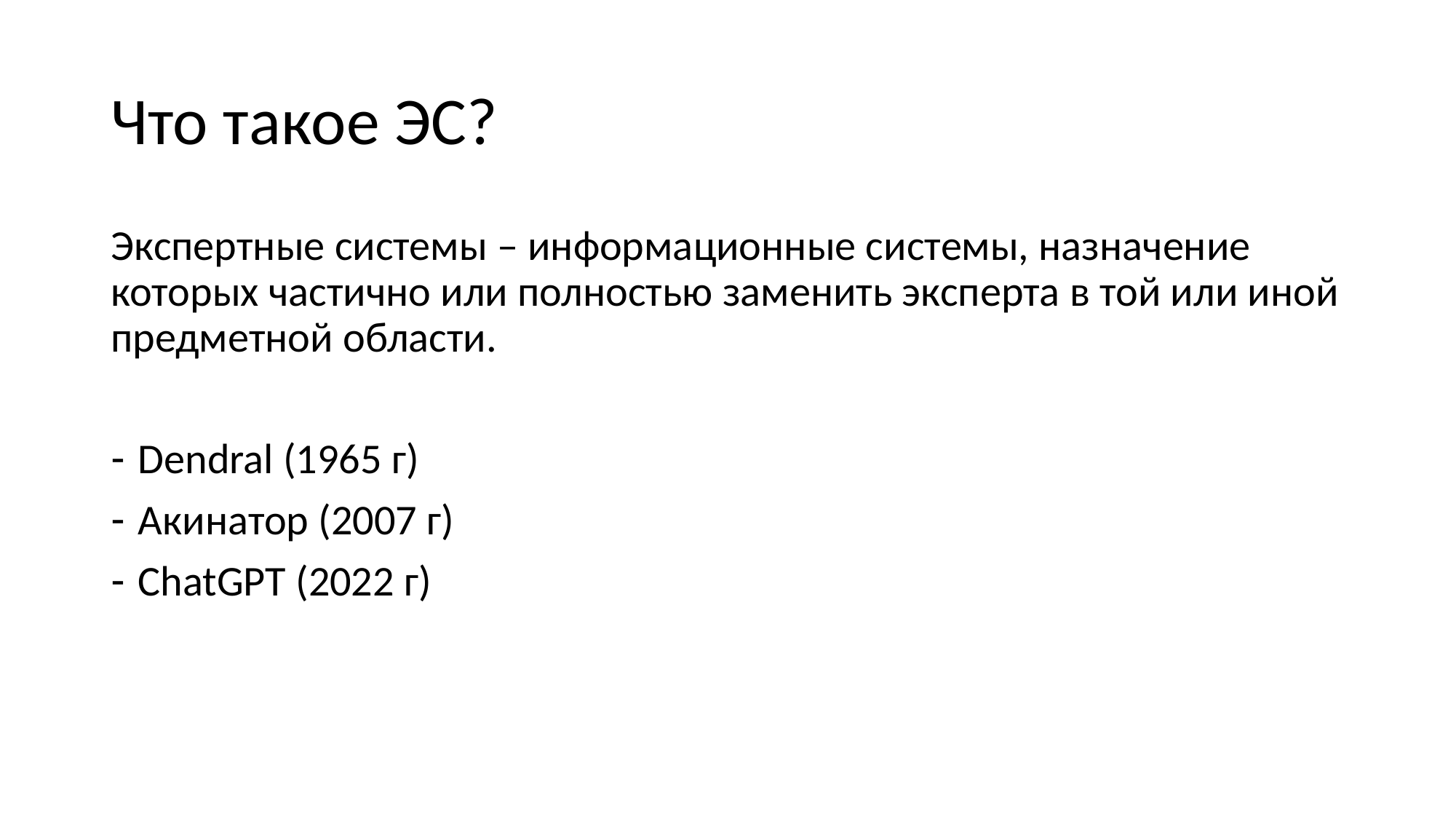

# Что такое ЭС?
Экспертные системы – информационные системы, назначение которых частично или полностью заменить эксперта в той или иной предметной области.

Dendral (1965 г)
Акинатор (2007 г)
ChatGPT (2022 г)